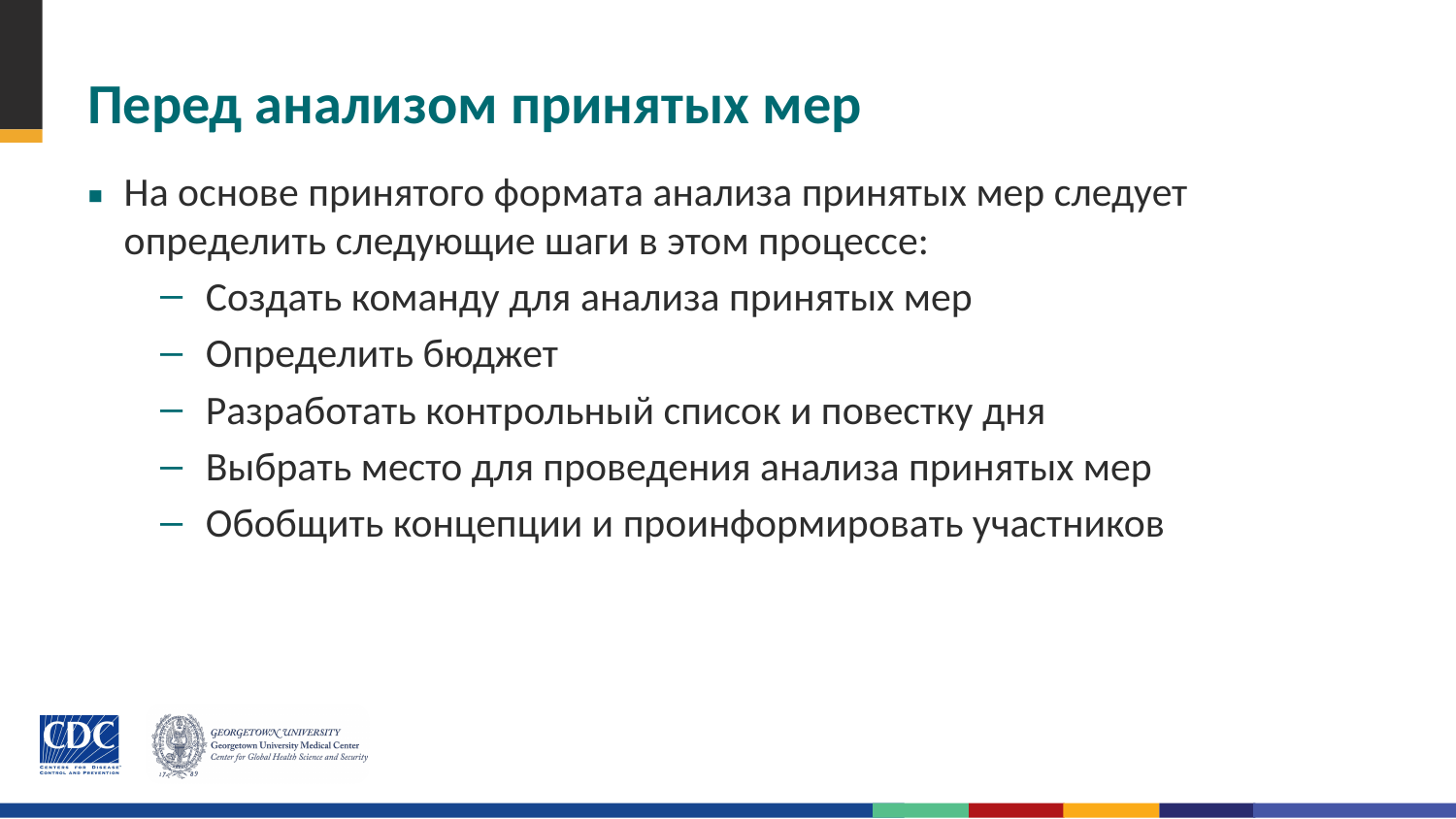

# Перед анализом принятых мер
На основе принятого формата анализа принятых мер следует определить следующие шаги в этом процессе:
Создать команду для анализа принятых мер
Определить бюджет
Разработать контрольный список и повестку дня
Выбрать место для проведения анализа принятых мер
Обобщить концепции и проинформировать участников